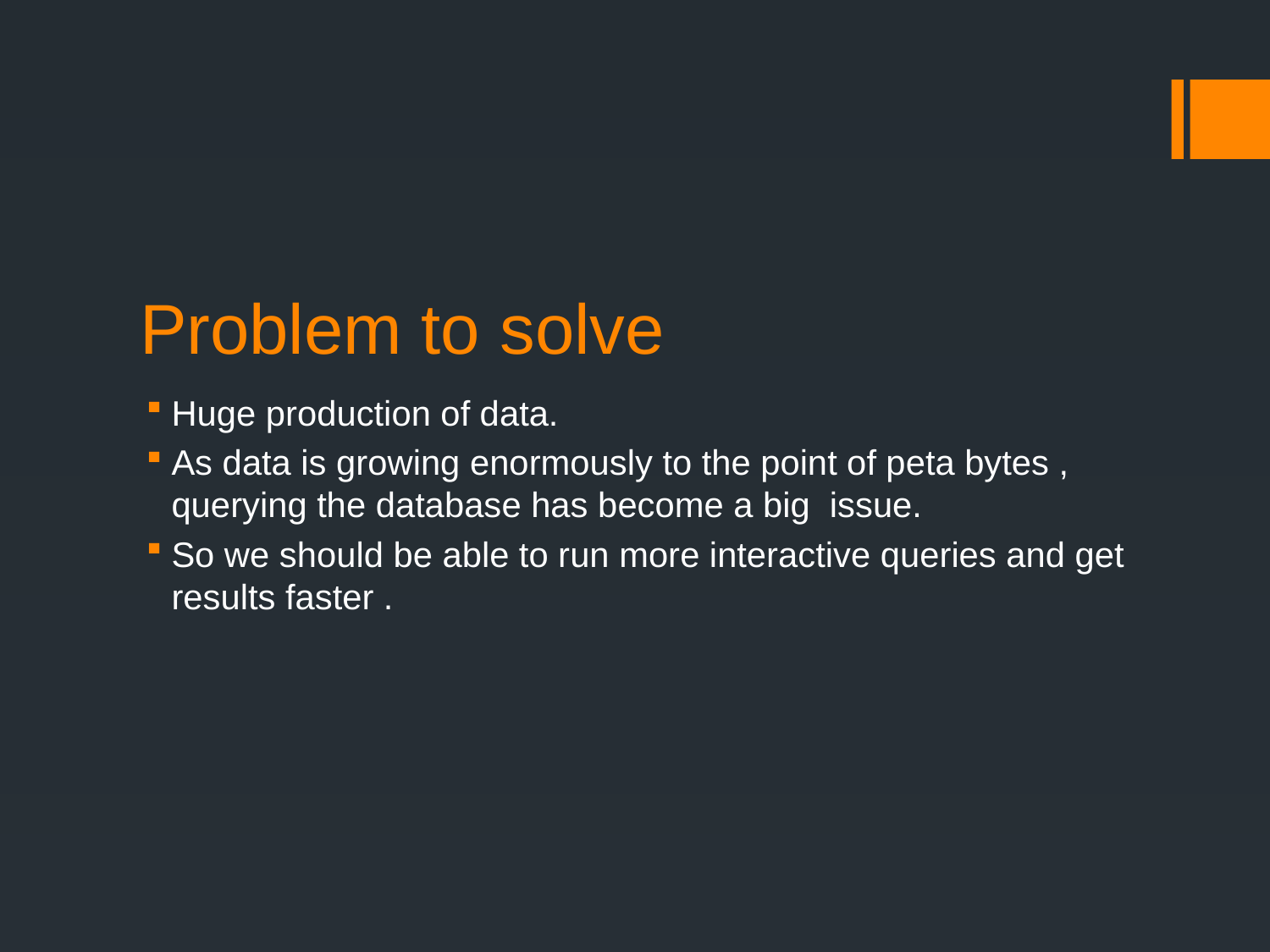

# Problem to solve
Huge production of data.
As data is growing enormously to the point of peta bytes , querying the database has become a big  issue.
So we should be able to run more interactive queries and get results faster .